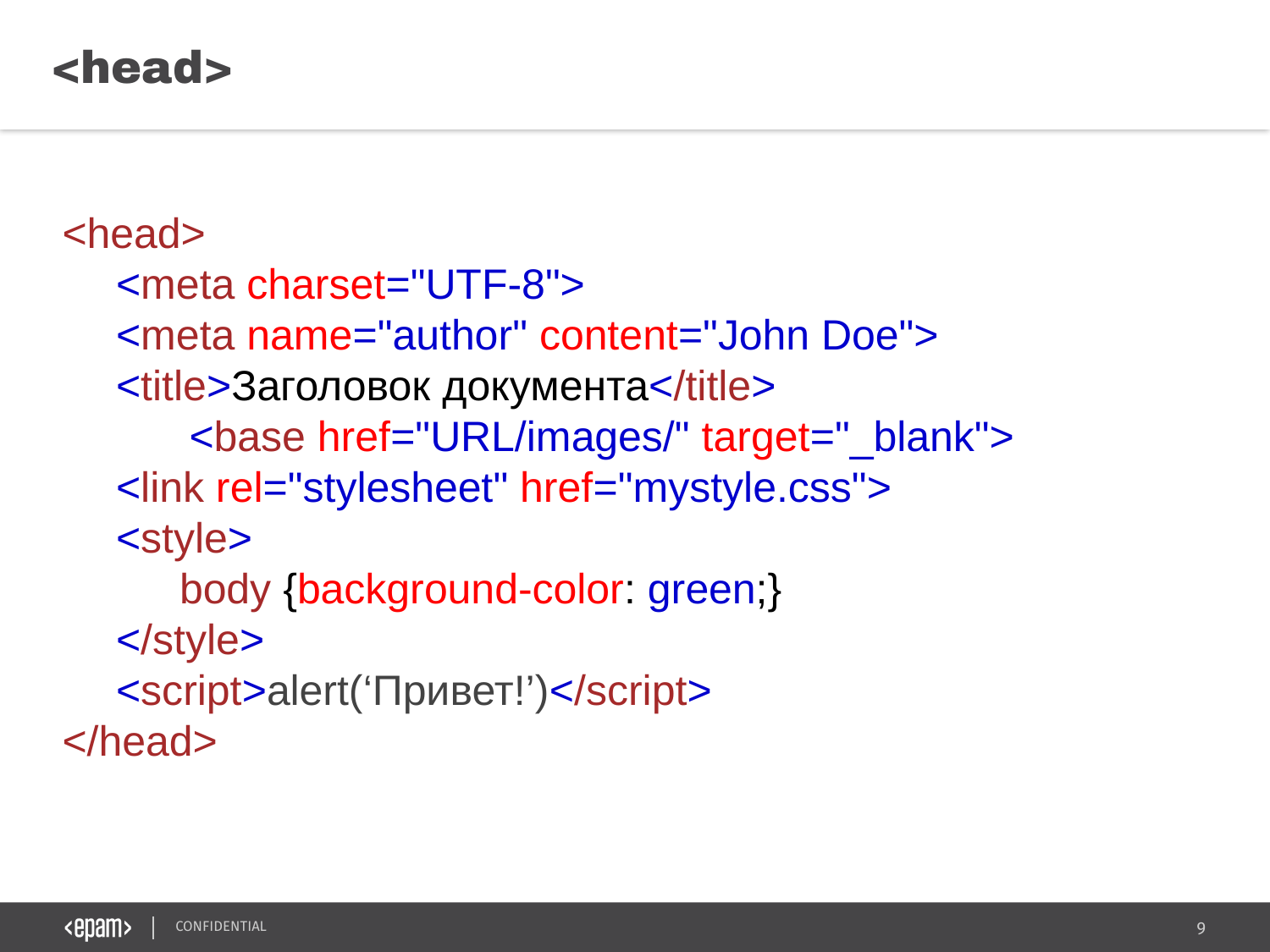

<head>
<head>
<meta charset="UTF-8">
<meta name="author" content="John Doe">
<title>Заголовок документа</title>
 	<base href="URL/images/" target="_blank">
<link rel="stylesheet" href="mystyle.css">
<style>
body {background-color: green;}
</style>
<script>alert(‘Привет!’)</script>
</head>